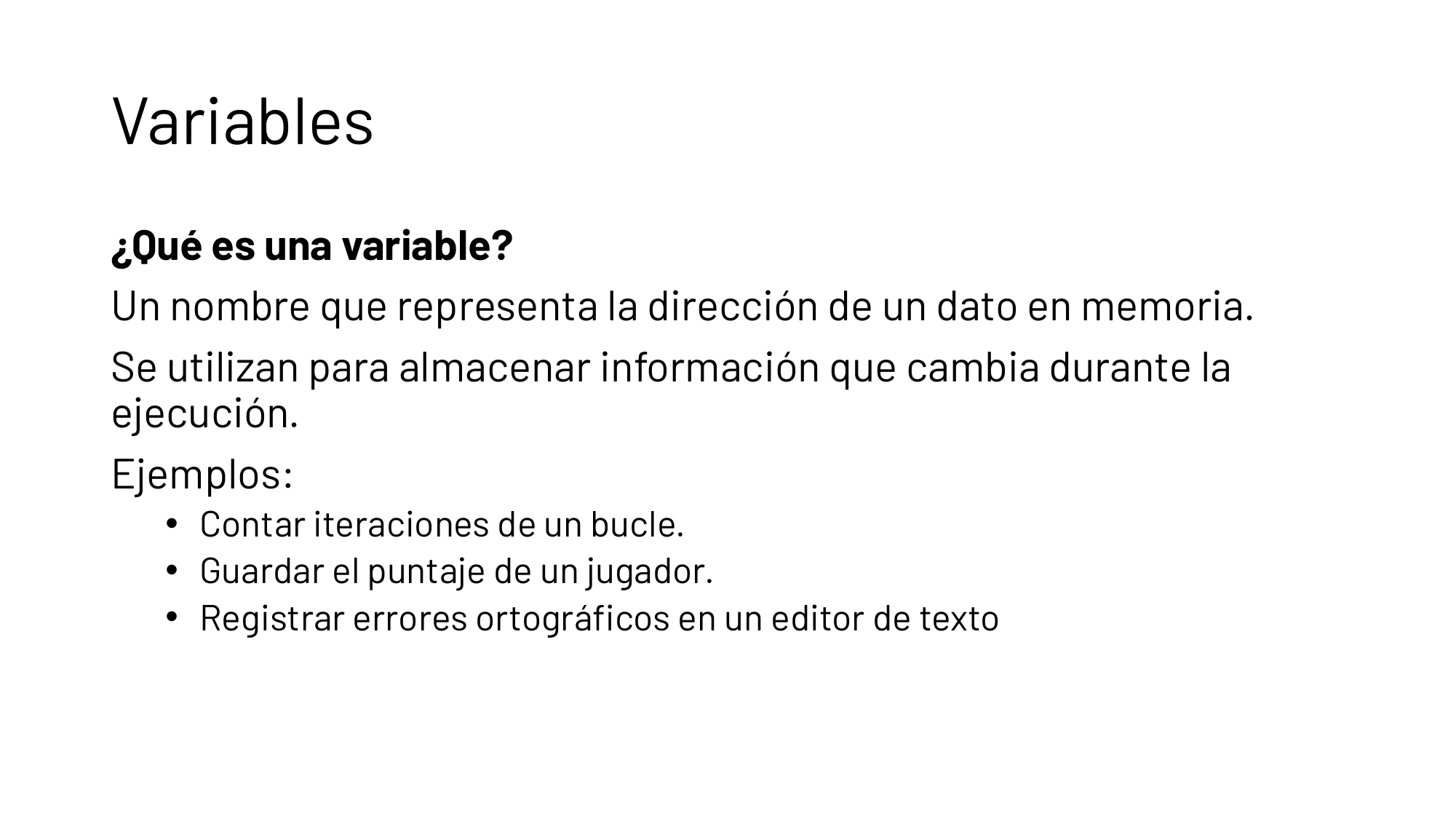

# Variables
¿Qué es una variable?
Un nombre que representa la dirección de un dato en memoria.
Se utilizan para almacenar información que cambia durante la ejecución.
Ejemplos:
Contar iteraciones de un bucle.
Guardar el puntaje de un jugador.
Registrar errores ortográficos en un editor de texto